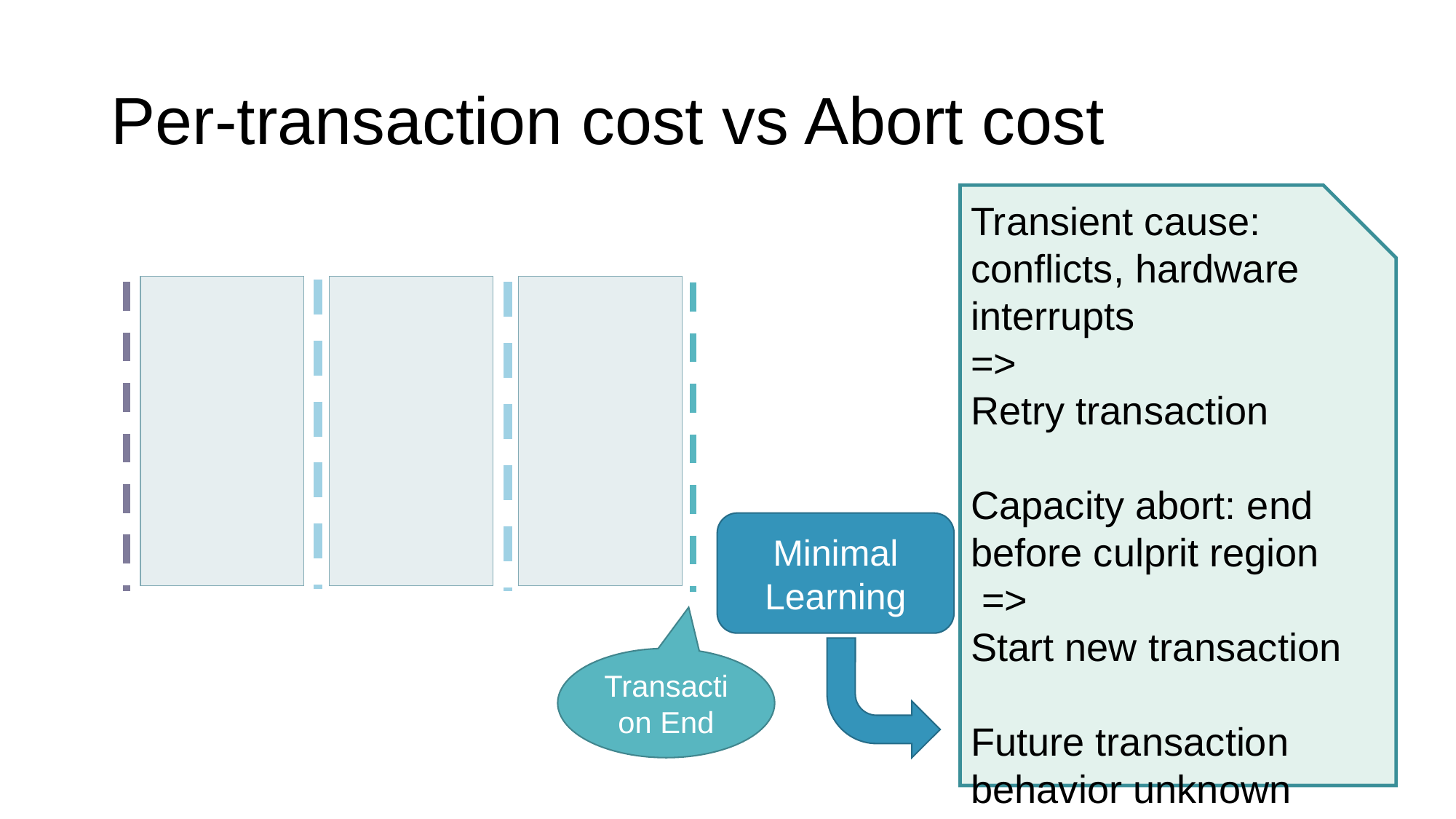

# Per-transaction cost vs Abort cost
Transient cause: conflicts, hardware interrupts
=>
Retry transaction

Capacity abort: end before culprit region
 =>
Start new transaction

Future transaction behavior unknown

Minimal Learning

Transaction End
32